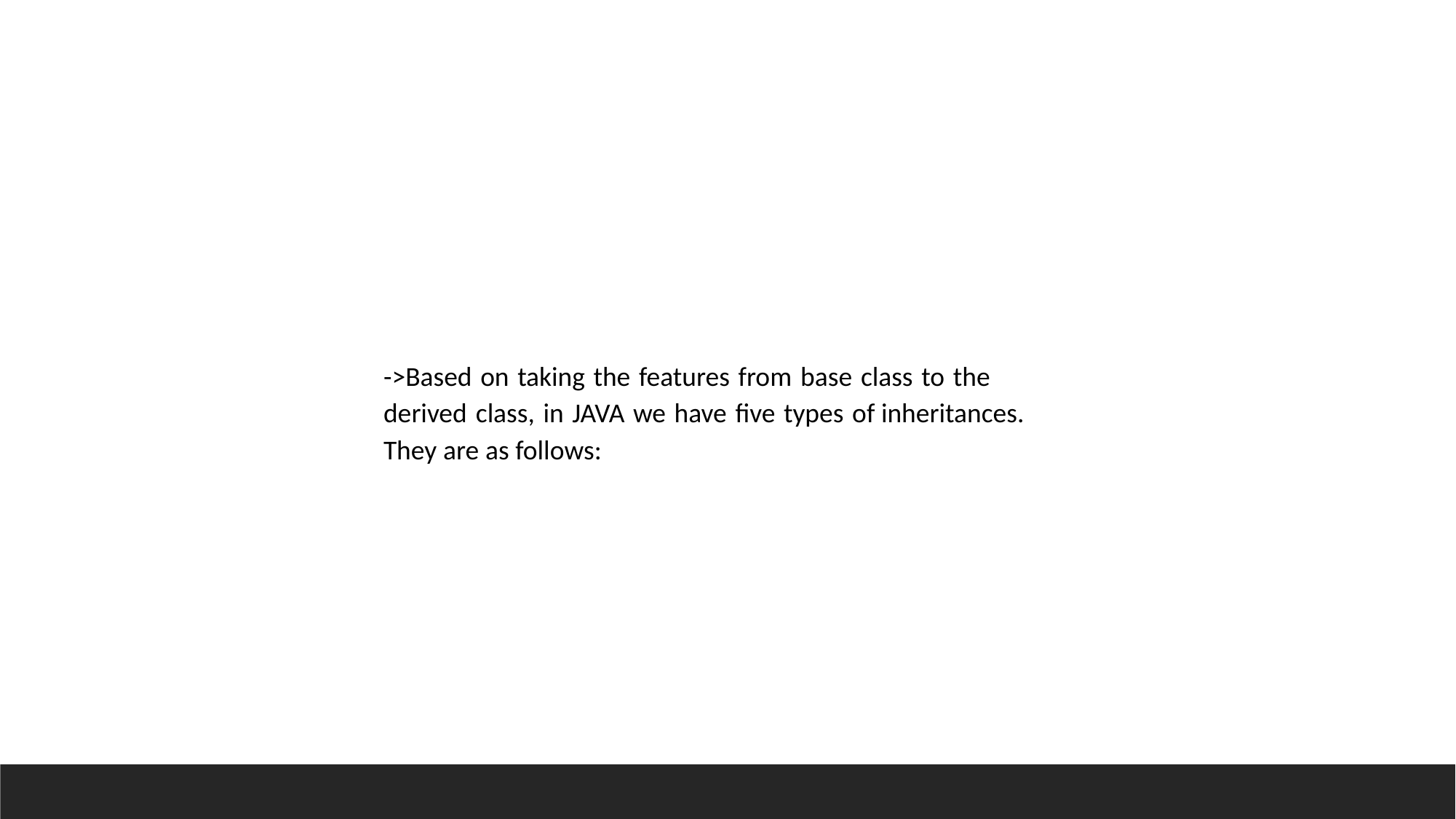

->Based on taking the features from base class to the derived class, in JAVA we have five types of inheritances. They are as follows: